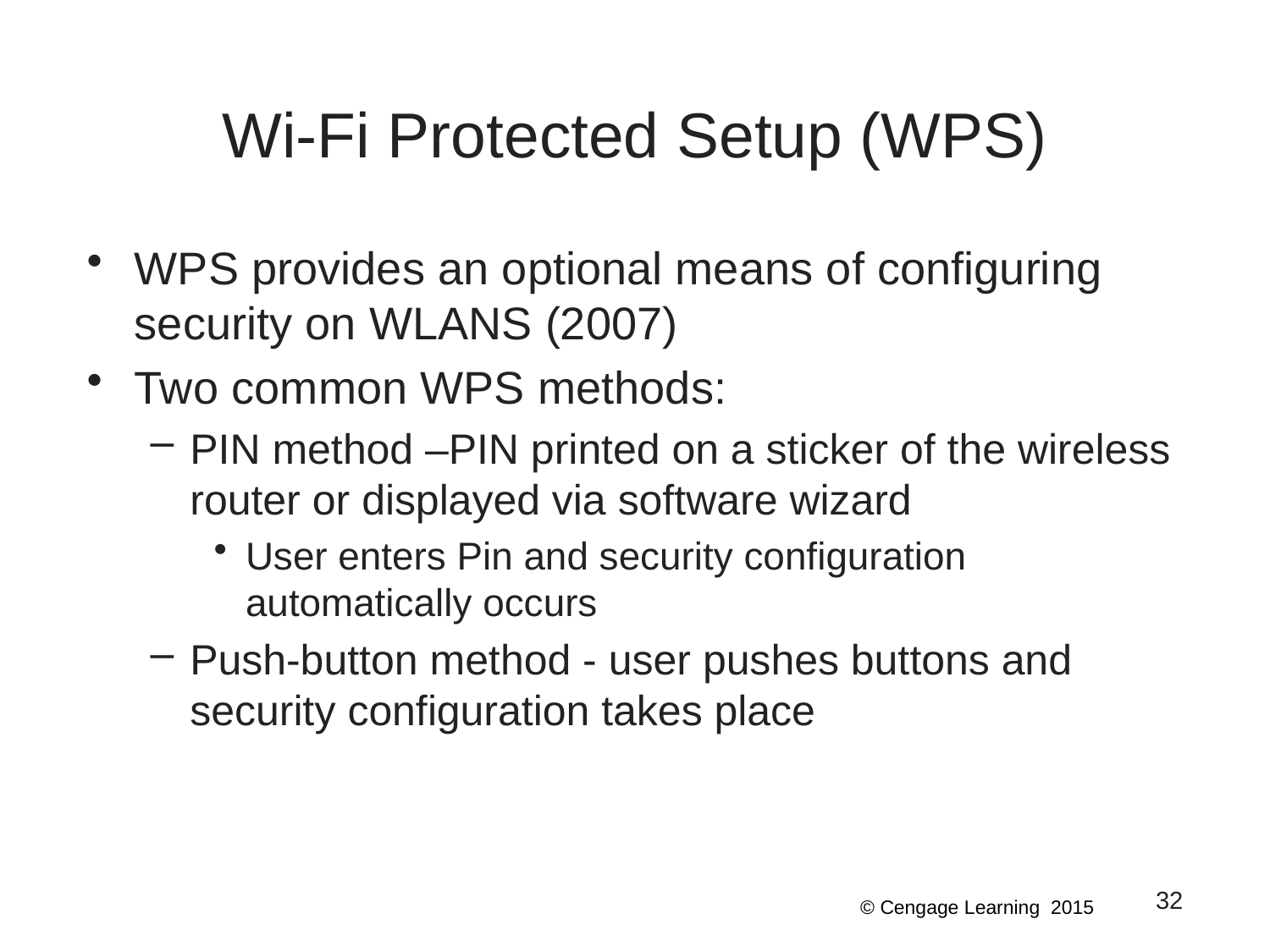

# Wi-Fi Protected Setup (WPS)
WPS provides an optional means of configuring security on WLANS (2007)
Two common WPS methods:
PIN method –PIN printed on a sticker of the wireless router or displayed via software wizard
User enters Pin and security configuration automatically occurs
Push-button method - user pushes buttons and security configuration takes place
32